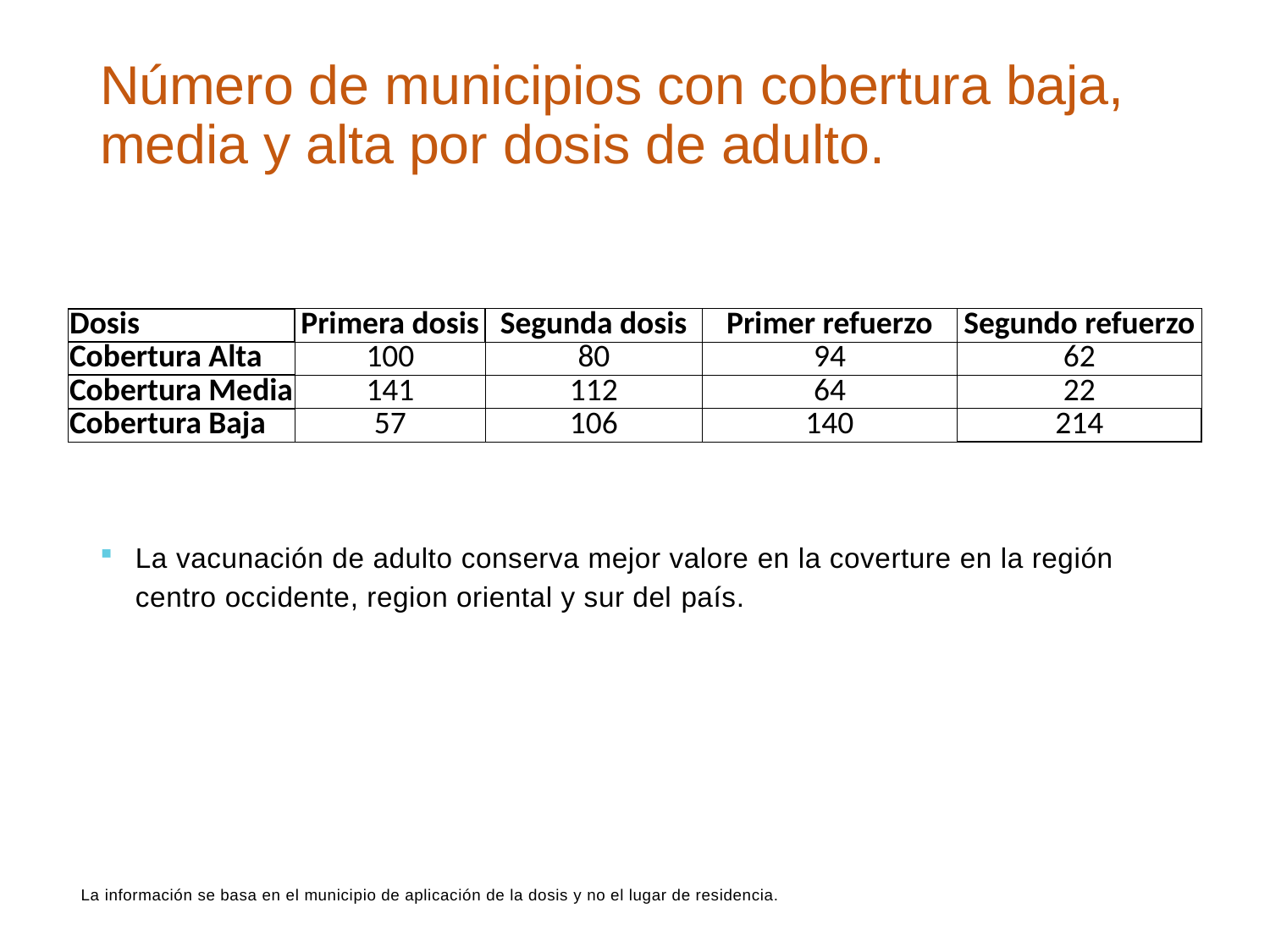

# Número de municipios con cobertura baja, media y alta por dosis de adulto.
| Dosis | Primera dosis | Segunda dosis | Primer refuerzo | Segundo refuerzo |
| --- | --- | --- | --- | --- |
| Cobertura Alta | 100 | 80 | 94 | 62 |
| Cobertura Media | 141 | 112 | 64 | 22 |
| Cobertura Baja | 57 | 106 | 140 | 214 |
La vacunación de adulto conserva mejor valore en la coverture en la región centro occidente, region oriental y sur del país.
La información se basa en el municipio de aplicación de la dosis y no el lugar de residencia.